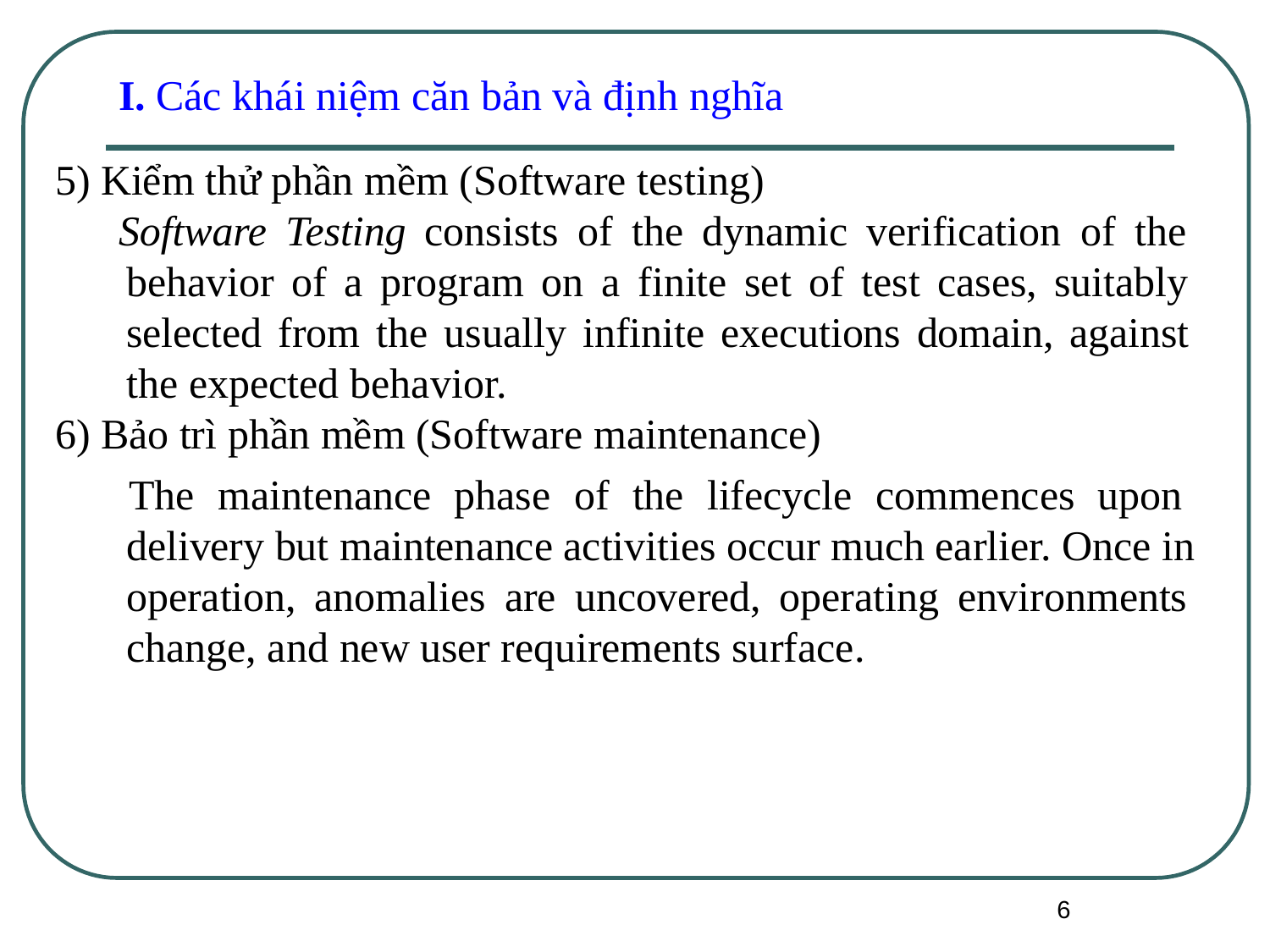

I. Các khái niệm căn bản và định nghĩa
Kiểm thử phần mềm (Software testing)
Software Testing consists of the dynamic verification of the  behavior of a program on a finite set of test cases, suitably  selected from the usually infinite executions domain, against  the expected behavior.
Bảo trì phần mềm (Software maintenance)
The maintenance phase of the lifecycle commences upon  delivery but maintenance activities occur much earlier. Once in  operation, anomalies are uncovered, operating environments  change, and new user requirements surface.
6